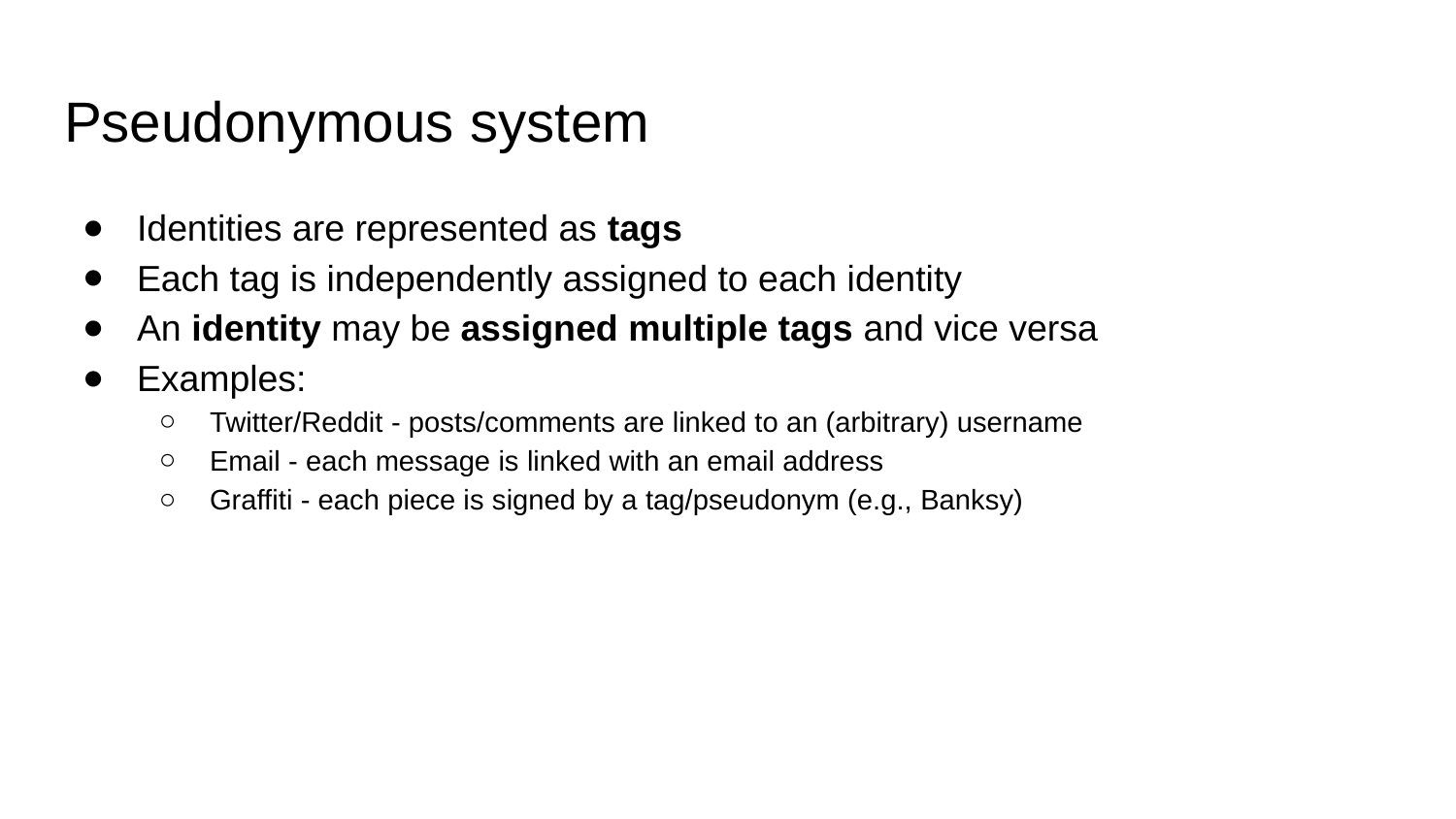

# Pseudonymous system
Identities are represented as tags
Each tag is independently assigned to each identity
An identity may be assigned multiple tags and vice versa
Examples:
Twitter/Reddit - posts/comments are linked to an (arbitrary) username
Email - each message is linked with an email address
Graffiti - each piece is signed by a tag/pseudonym (e.g., Banksy)